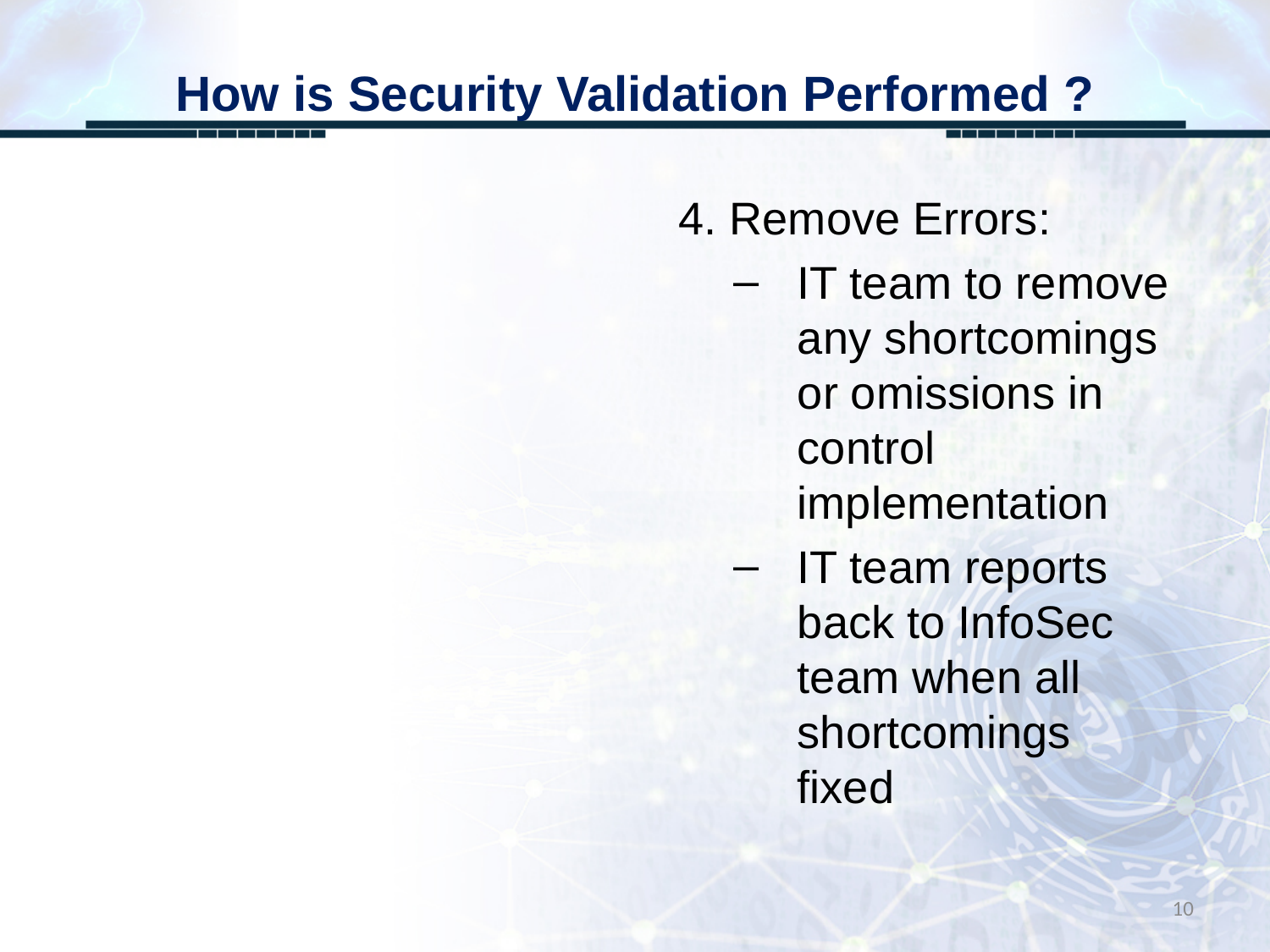

# How is Security Validation Performed ?
4. Remove Errors:
IT team to remove any shortcomings or omissions in control implementation
IT team reports back to InfoSec team when all shortcomings fixed

10